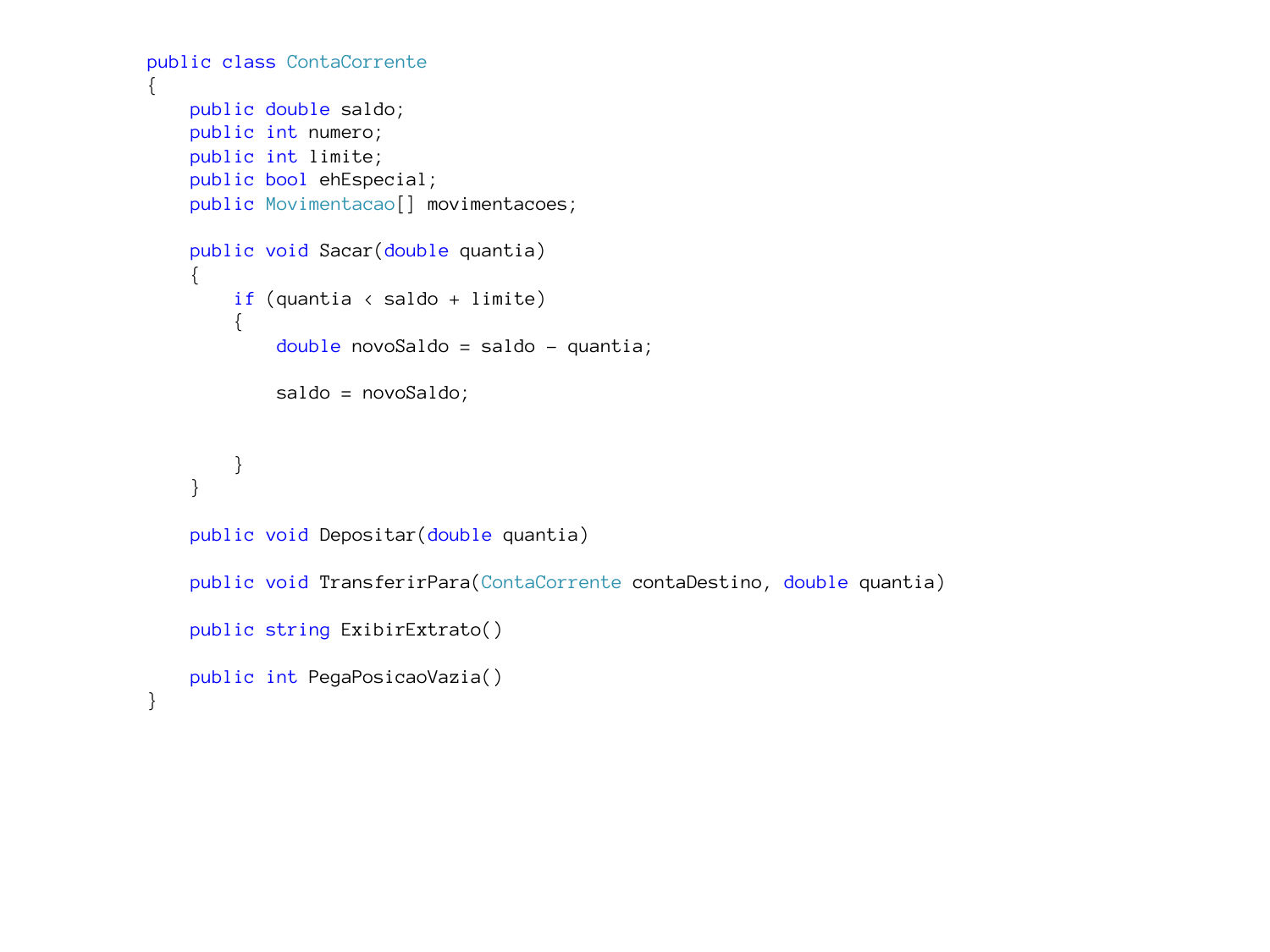

public class ContaCorrente
    {
        public double saldo;
        public int numero;
        public int limite;
        public bool ehEspecial;
        public Movimentacao[] movimentacoes;

        public void Sacar(double quantia)
        {
            if (quantia < saldo + limite)
            {
                double novoSaldo = saldo - quantia;

                saldo = novoSaldo;

            }
        }

        public void Depositar(double quantia)

        public void TransferirPara(ContaCorrente contaDestino, double quantia)

        public string ExibirExtrato()

        public int PegaPosicaoVazia()
    }